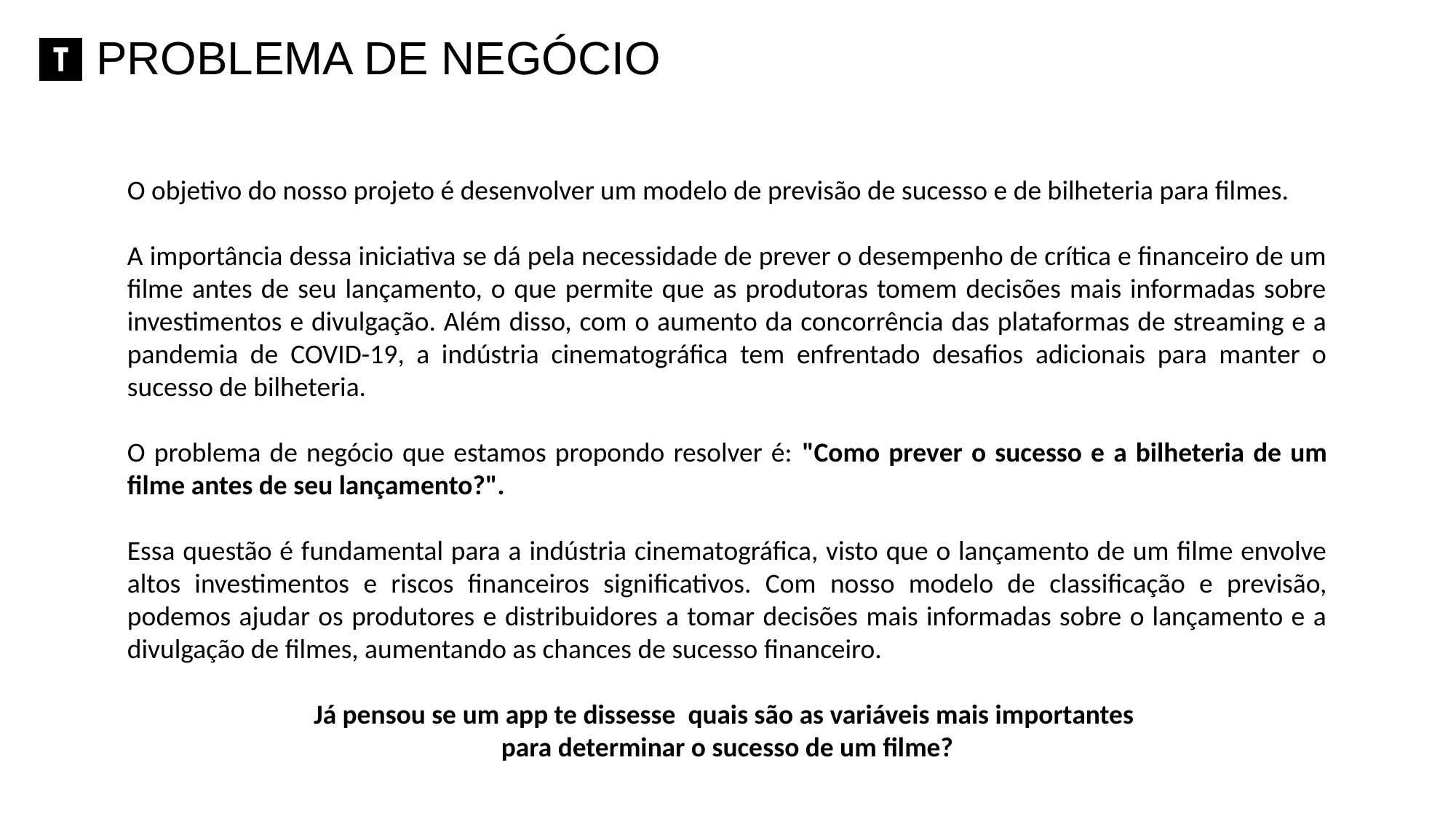

PROBLEMA DE NEGÓCIO
O objetivo do nosso projeto é desenvolver um modelo de previsão de sucesso e de bilheteria para filmes.

A importância dessa iniciativa se dá pela necessidade de prever o desempenho de crítica e financeiro de um filme antes de seu lançamento, o que permite que as produtoras tomem decisões mais informadas sobre investimentos e divulgação. Além disso, com o aumento da concorrência das plataformas de streaming e a pandemia de COVID-19, a indústria cinematográfica tem enfrentado desafios adicionais para manter o sucesso de bilheteria.

O problema de negócio que estamos propondo resolver é: "Como prever o sucesso e a bilheteria de um filme antes de seu lançamento?".

Essa questão é fundamental para a indústria cinematográfica, visto que o lançamento de um filme envolve altos investimentos e riscos financeiros significativos. Com nosso modelo de classificação e previsão, podemos ajudar os produtores e distribuidores a tomar decisões mais informadas sobre o lançamento e a divulgação de filmes, aumentando as chances de sucesso financeiro.

Já pensou se um app te dissesse  quais são as variáveis mais importantes
para determinar o sucesso de um filme?